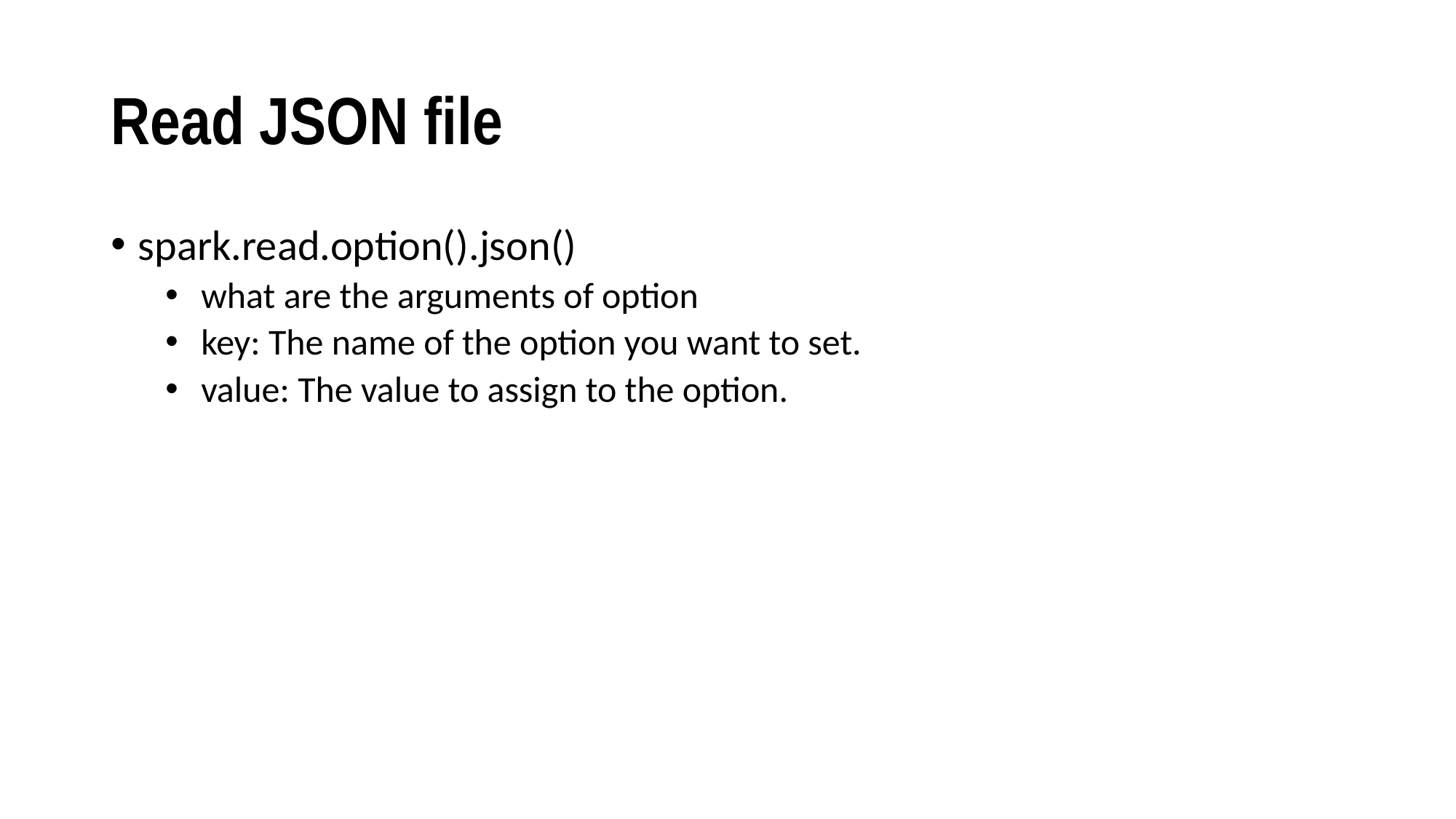

# Read JSON file
spark.read.option().json()
 what are the arguments of option
 key: The name of the option you want to set.
 value: The value to assign to the option.